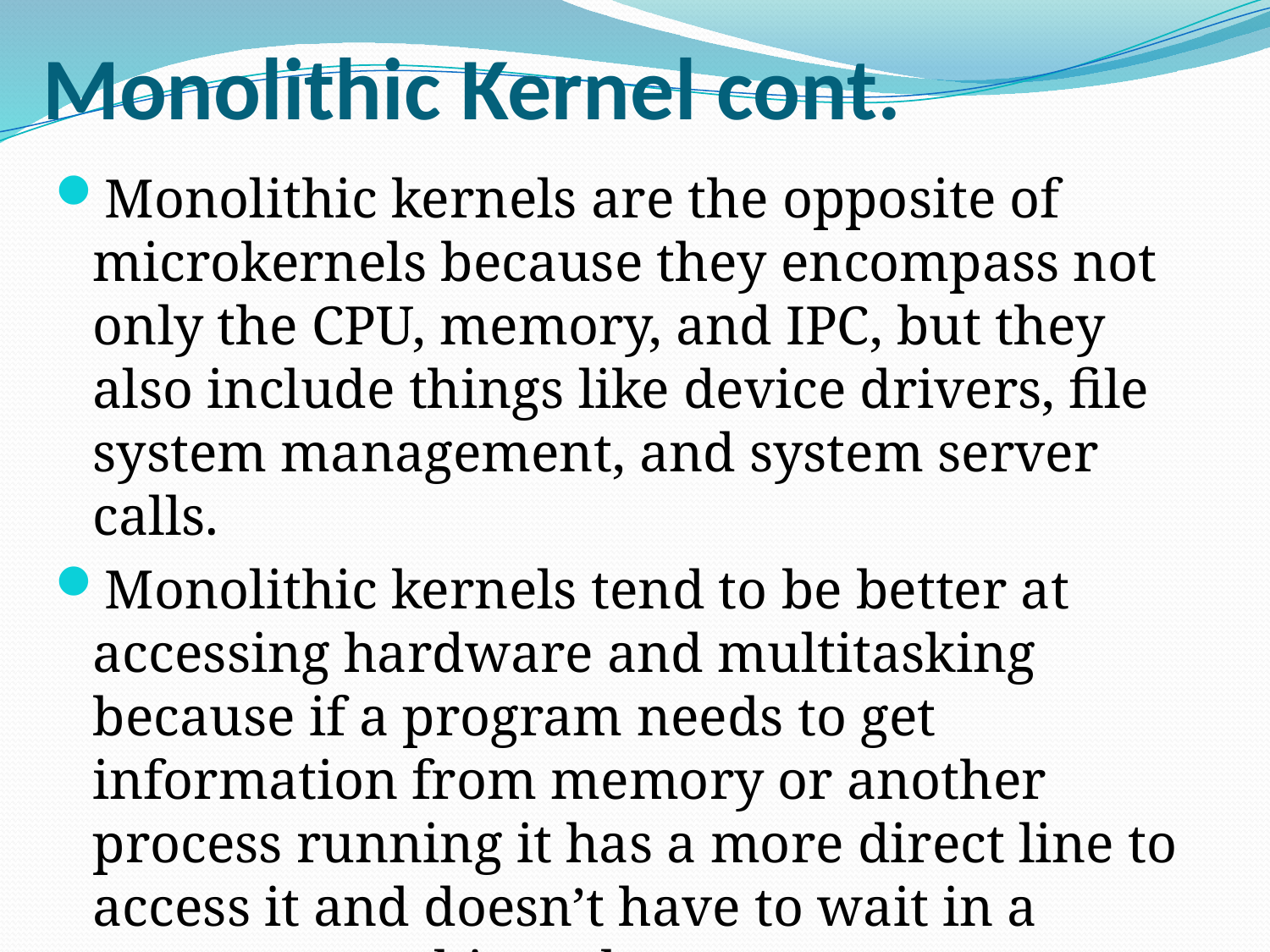

# Monolithic Kernel cont.
Monolithic kernels are the opposite of microkernels because they encompass not only the CPU, memory, and IPC, but they also include things like device drivers, file system management, and system server calls.
Monolithic kernels tend to be better at accessing hardware and multitasking because if a program needs to get information from memory or another process running it has a more direct line to access it and doesn’t have to wait in a queue to get things done